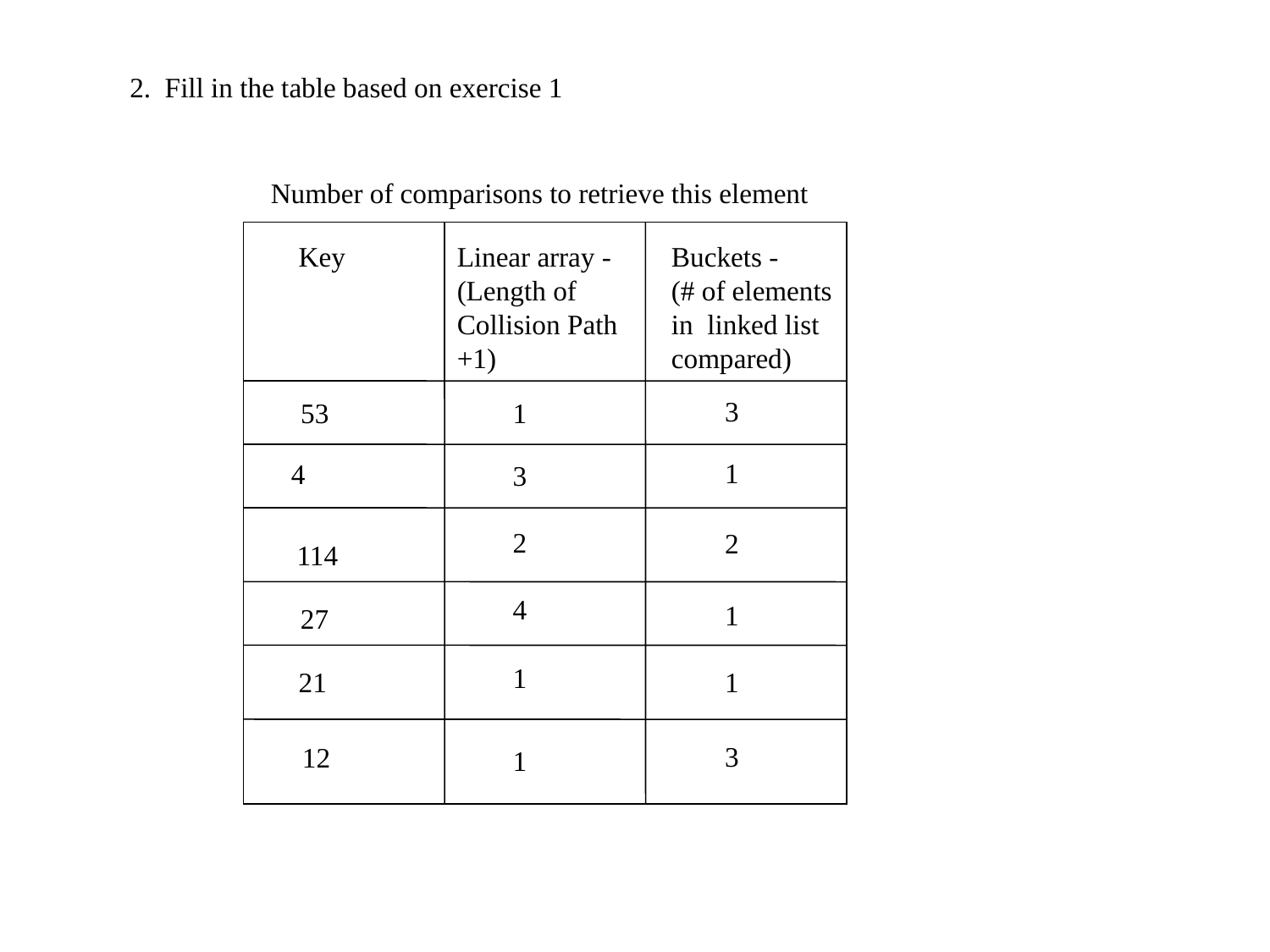

2.  Fill in the table based on exercise 1
Number of comparisons to retrieve this element

Key
Linear array -
(Length of
Collision Path +1)
Buckets -
(# of elements
in  linked list
compared)

3
1
53

1
4
3

2
2
114

4
1
27

1
21
1

3
12
1